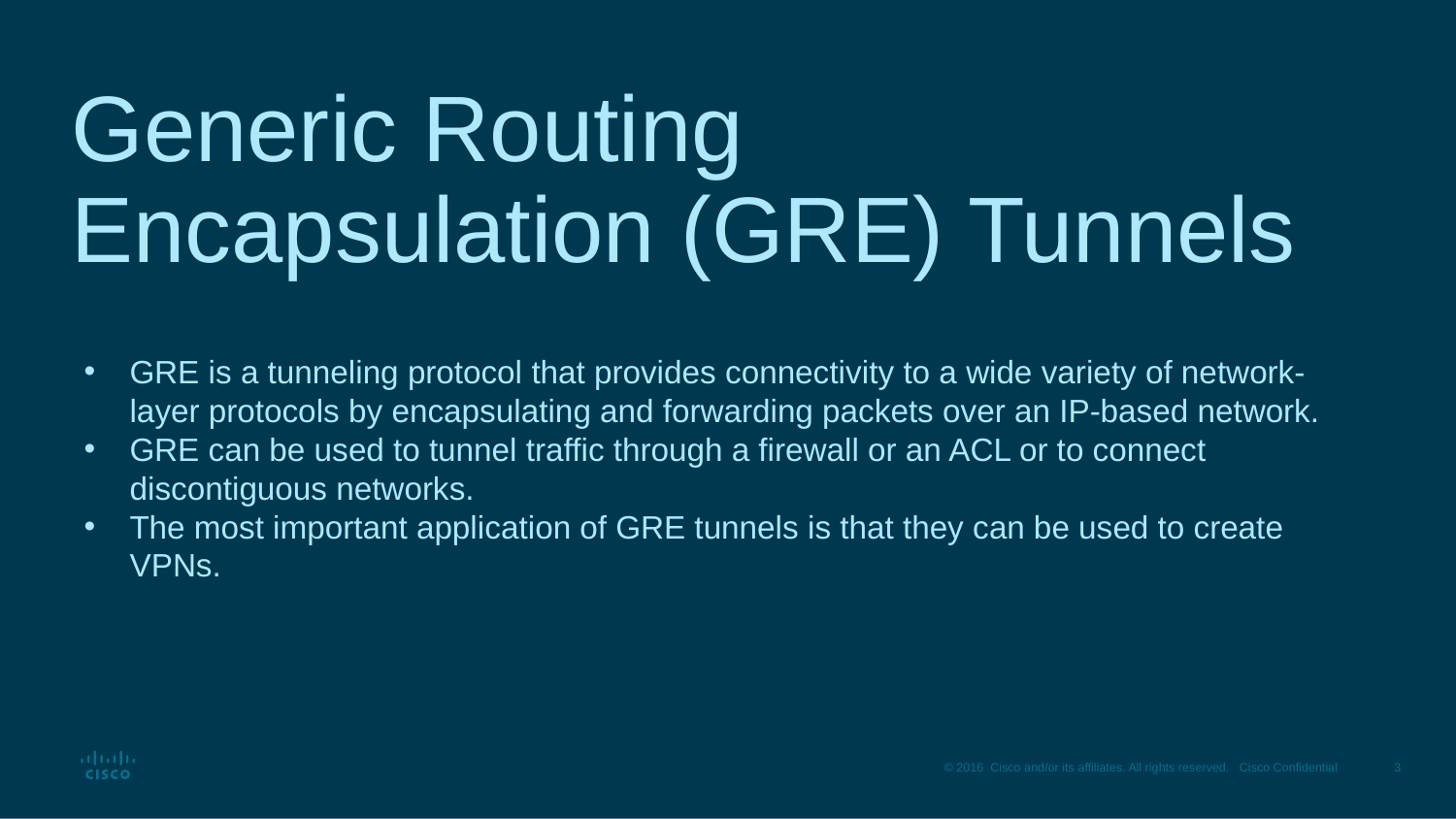

# Generic Routing Encapsulation (GRE) Tunnels
GRE is a tunneling protocol that provides connectivity to a wide variety of network-layer protocols by encapsulating and forwarding packets over an IP-based network.
GRE can be used to tunnel traffic through a firewall or an ACL or to connect discontiguous networks.
The most important application of GRE tunnels is that they can be used to create VPNs.